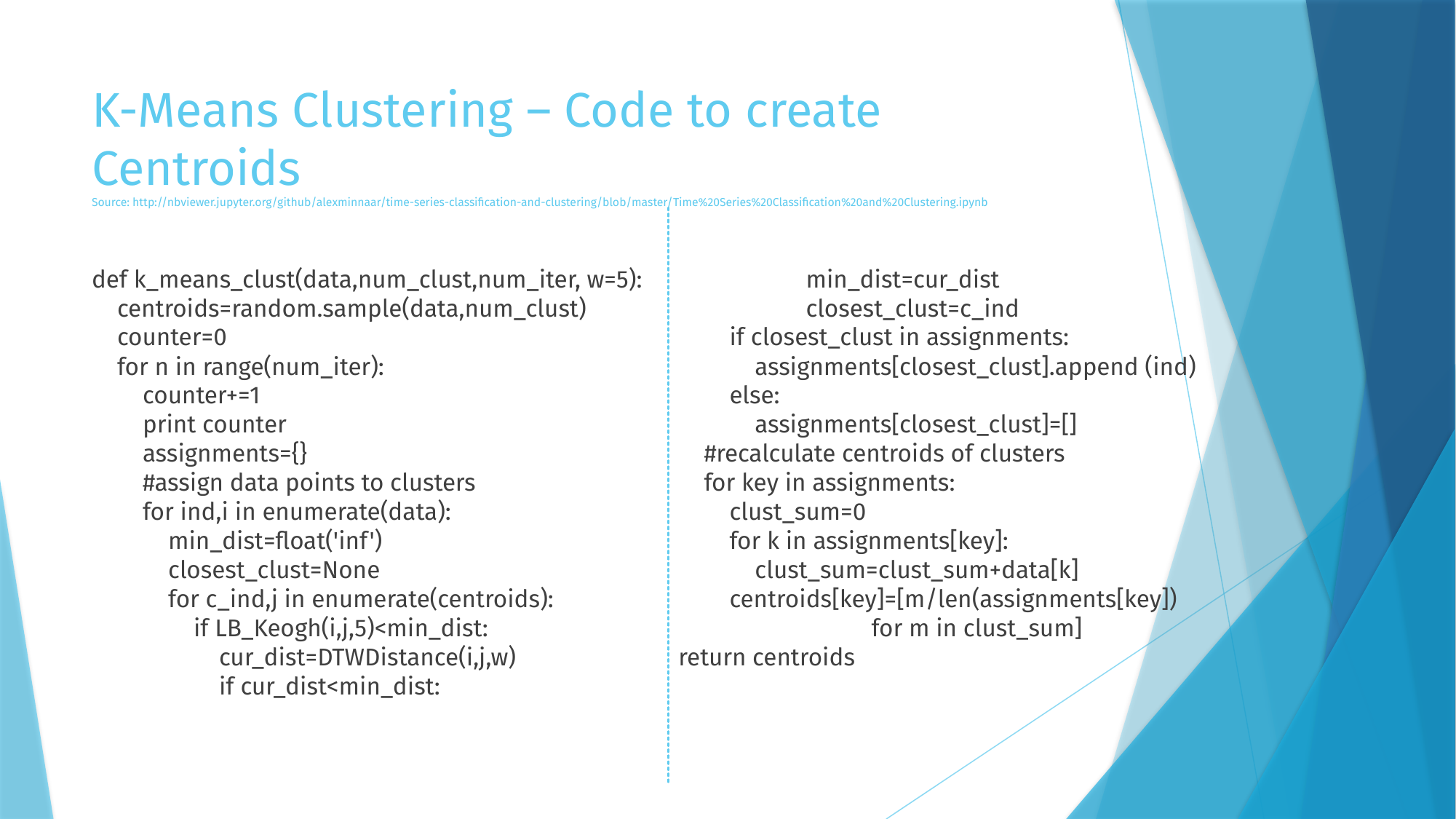

# K-Means Clustering – Code to create Centroids Source: http://nbviewer.jupyter.org/github/alexminnaar/time-series-classification-and-clustering/blob/master/Time%20Series%20Classification%20and%20Clustering.ipynb
def k_means_clust(data,num_clust,num_iter, w=5):
    centroids=random.sample(data,num_clust)
    counter=0
    for n in range(num_iter):
        counter+=1
        print counter
        assignments={}
        #assign data points to clusters
        for ind,i in enumerate(data):
            min_dist=float('inf')
            closest_clust=None
            for c_ind,j in enumerate(centroids):
                if LB_Keogh(i,j,5)<min_dist:
                    cur_dist=DTWDistance(i,j,w)
                    if cur_dist<min_dist:
                        min_dist=cur_dist
                        closest_clust=c_ind
            if closest_clust in assignments:
                assignments[closest_clust].append (ind)
            else:
                assignments[closest_clust]=[]
        #recalculate centroids of clusters
        for key in assignments:
            clust_sum=0
            for k in assignments[key]:
                clust_sum=clust_sum+data[k]
            centroids[key]=[m/len(assignments[key]) 		     	for m in clust_sum]
    return centroids